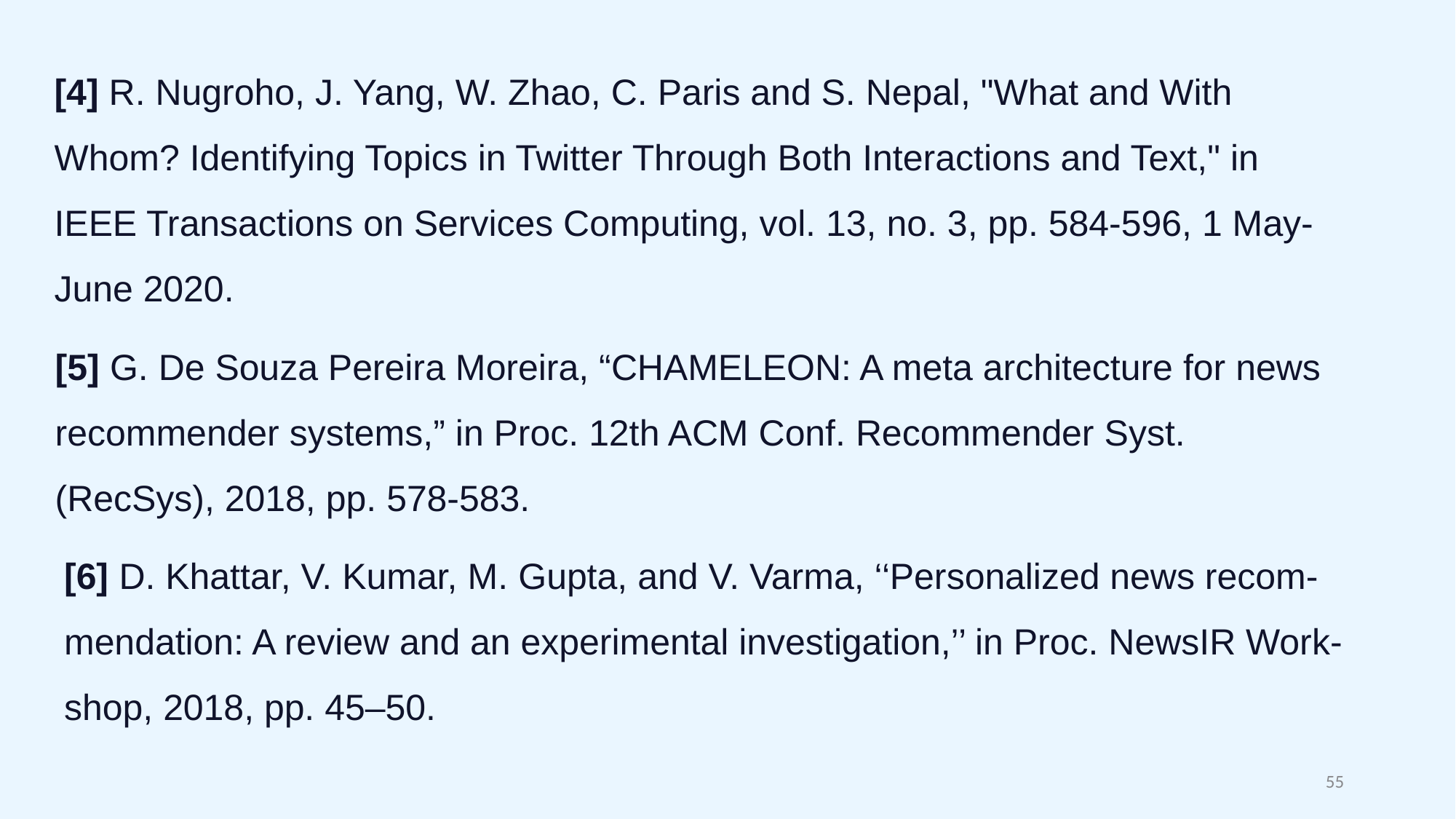

[4] R. Nugroho, J. Yang, W. Zhao, C. Paris and S. Nepal, "What and With Whom? Identifying Topics in Twitter Through Both Interactions and Text," in IEEE Transactions on Services Computing, vol. 13, no. 3, pp. 584-596, 1 May-June 2020.
[5] G. De Souza Pereira Moreira, “CHAMELEON: A meta architecture for news recommender systems,” in Proc. 12th ACM Conf. Recommender Syst. (RecSys), 2018, pp. 578-583.
[6] D. Khattar, V. Kumar, M. Gupta, and V. Varma, ‘‘Personalized news recom-
mendation: A review and an experimental investigation,’’ in Proc. NewsIR Work-shop, 2018, pp. 45–50.
55